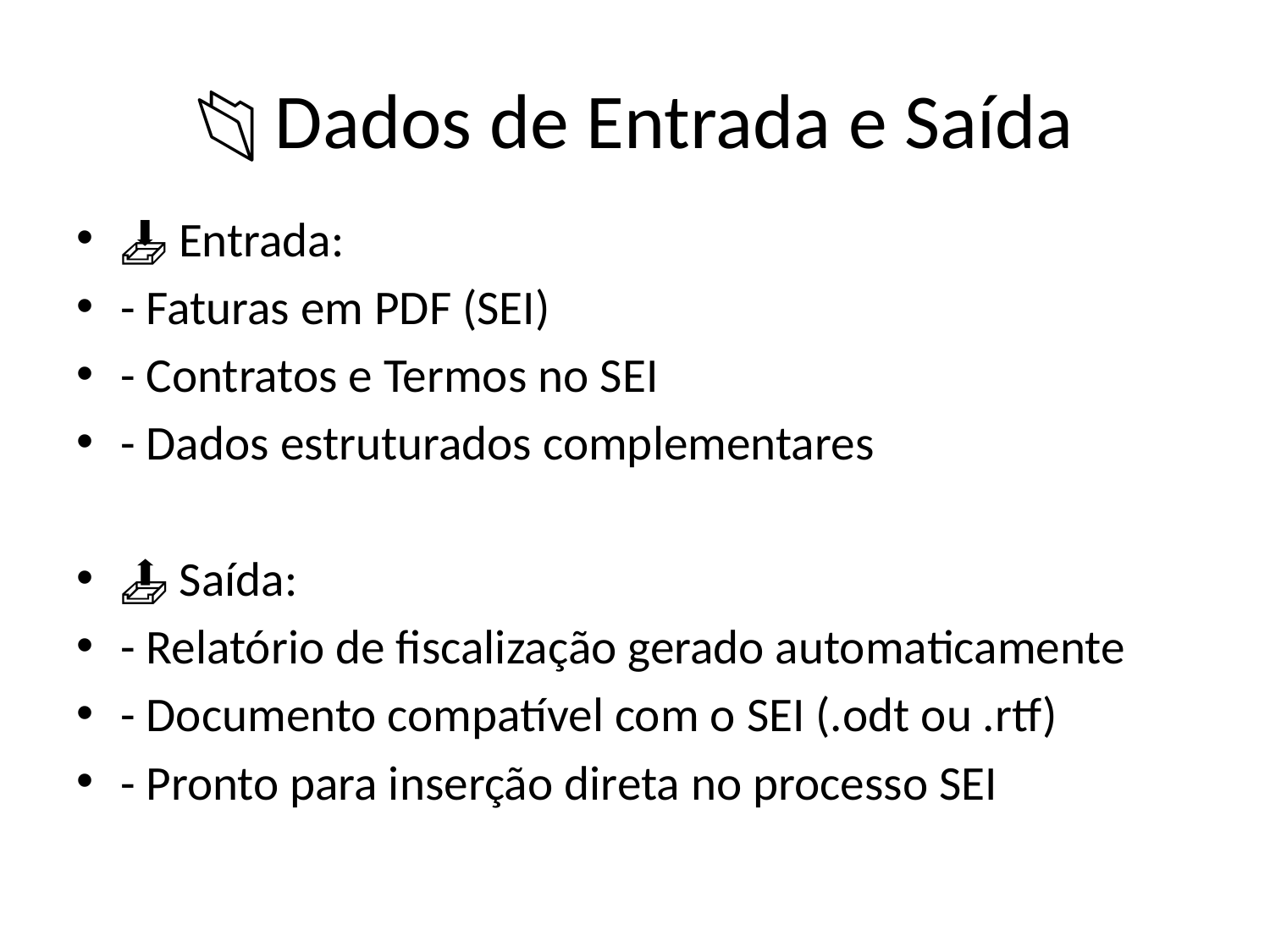

# 📂 Dados de Entrada e Saída
📥 Entrada:
- Faturas em PDF (SEI)
- Contratos e Termos no SEI
- Dados estruturados complementares

📤 Saída:
- Relatório de fiscalização gerado automaticamente
- Documento compatível com o SEI (.odt ou .rtf)
- Pronto para inserção direta no processo SEI